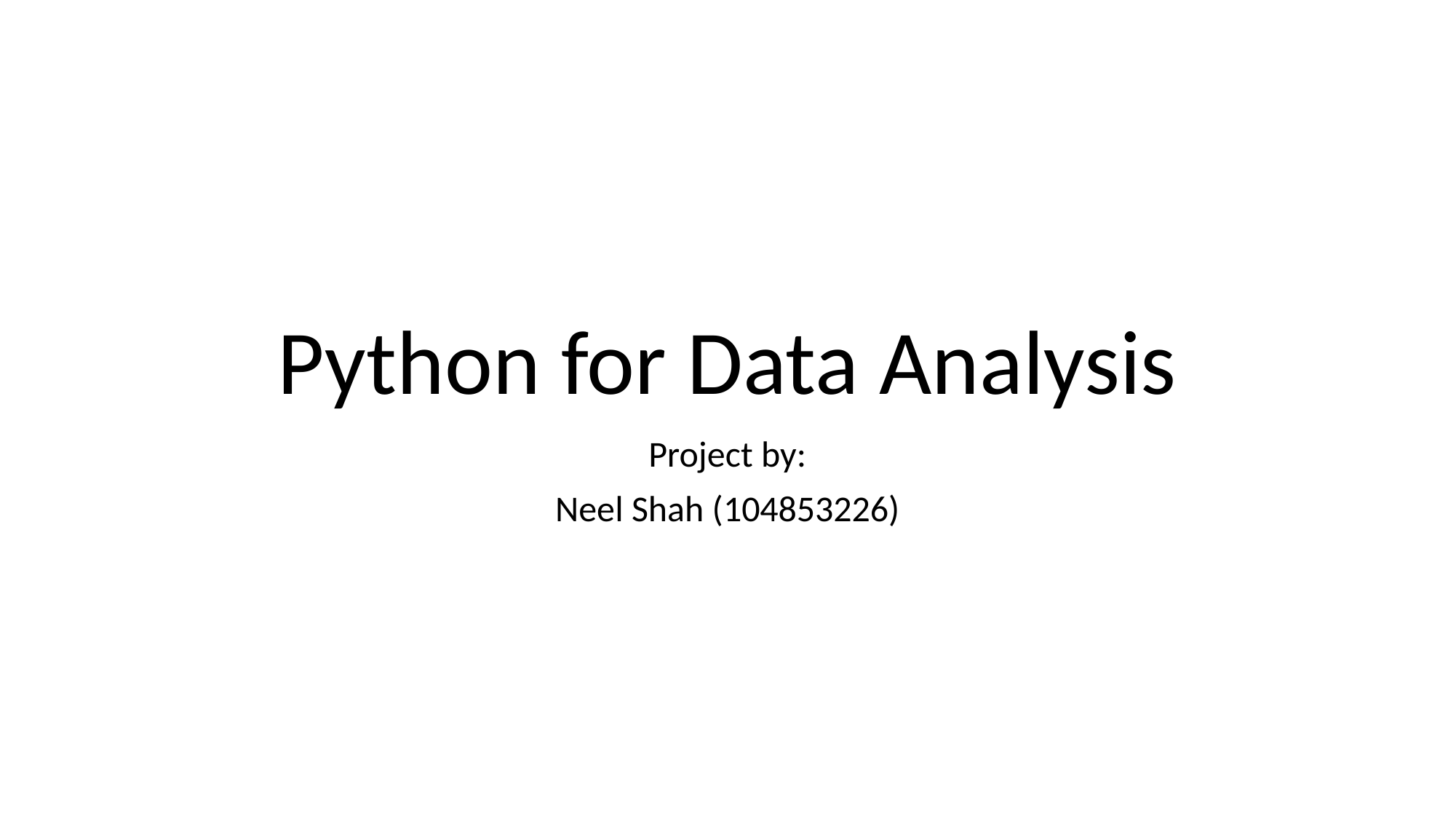

# Python for Data Analysis
Project by:
Neel Shah (104853226)